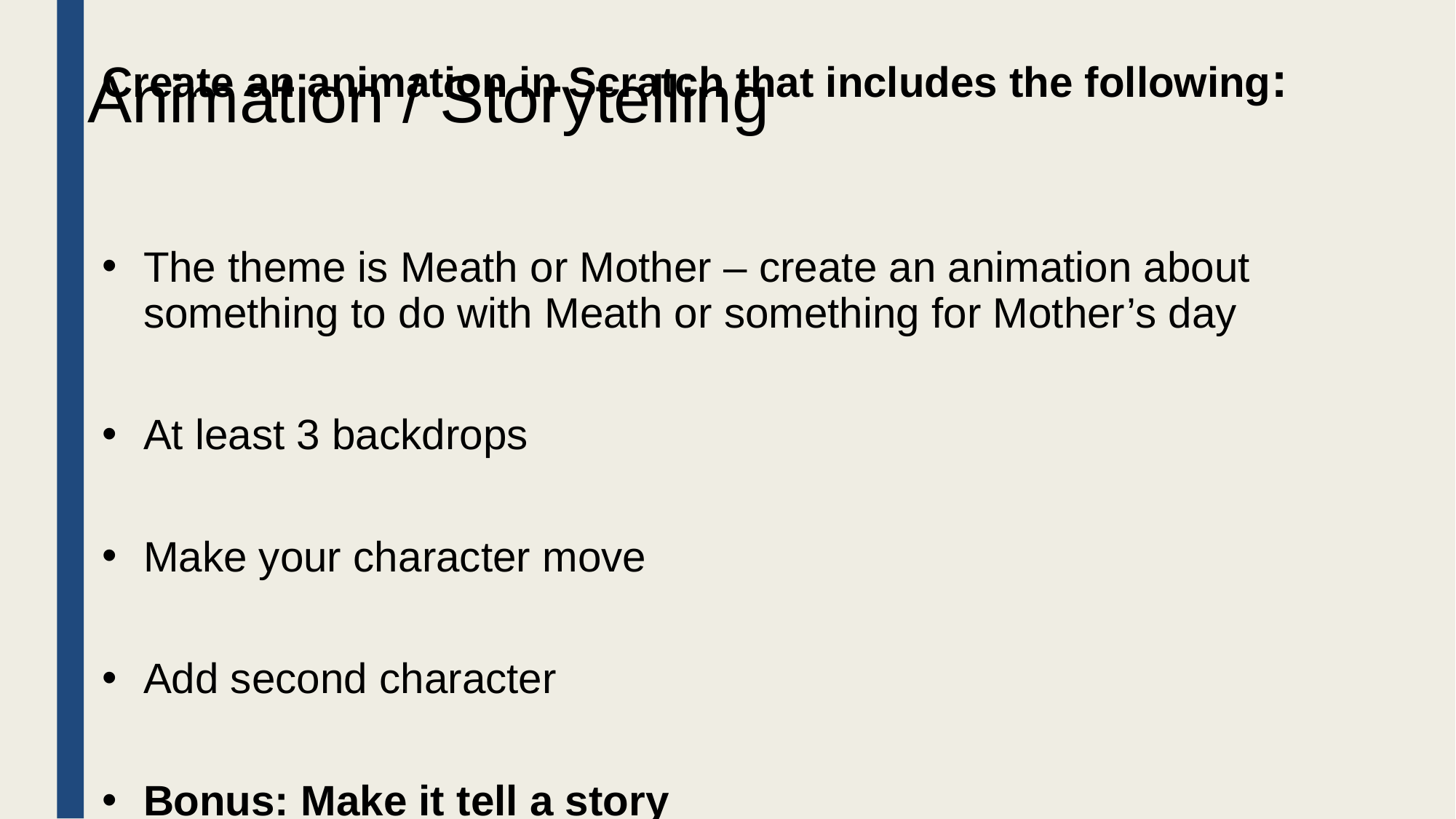

# Animation / Storytelling
Create an animation in Scratch that includes the following:

The theme is Meath or Mother – create an animation about something to do with Meath or something for Mother’s day

At least 3 backdrops

Make your character move

Add second character

Bonus: Make it tell a story